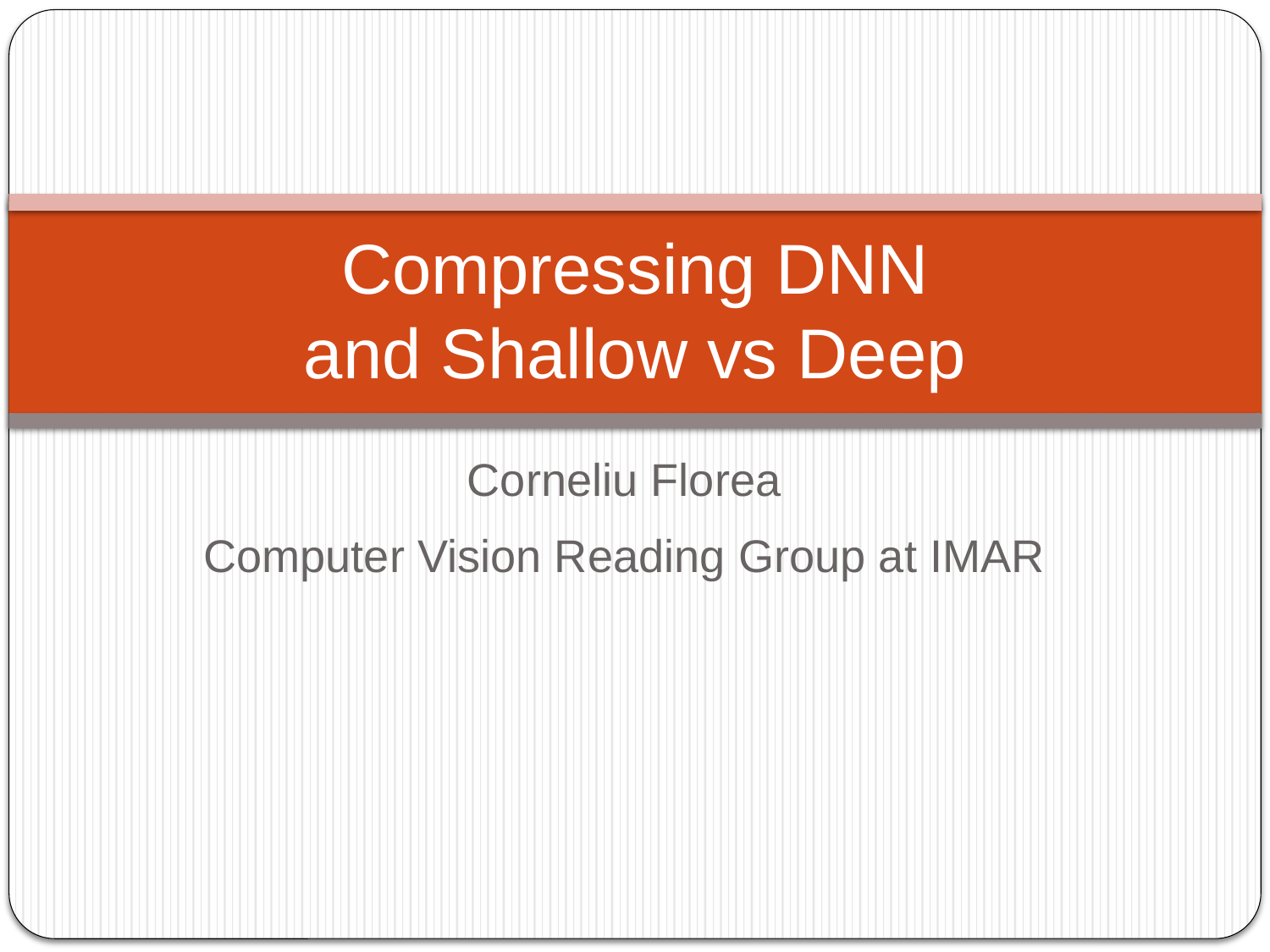

# Compressing DNN and Shallow vs Deep
Corneliu Florea
Computer Vision Reading Group at IMAR